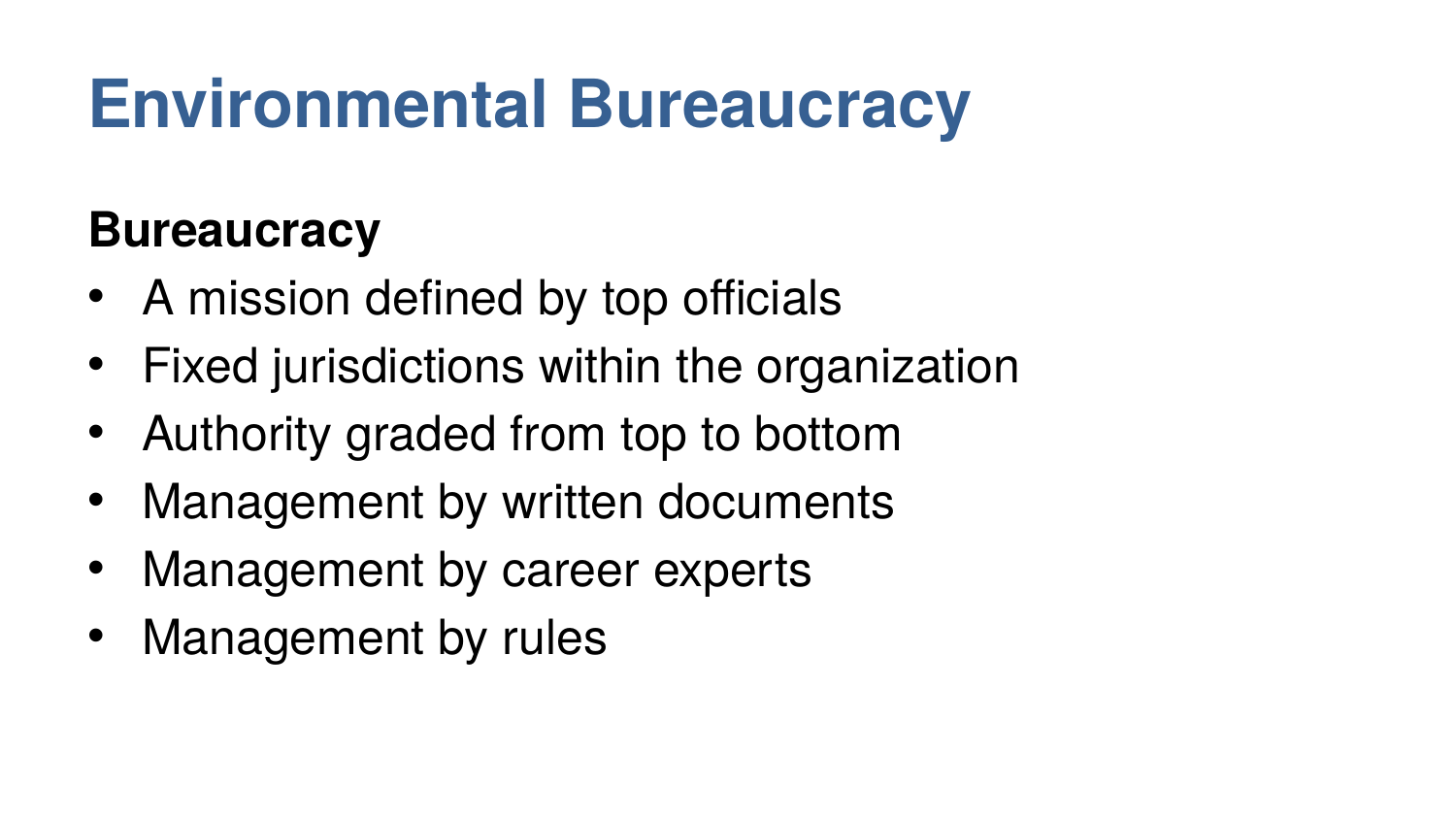

# Environmental Bureaucracy
Bureaucracy
A mission defined by top officials
Fixed jurisdictions within the organization
Authority graded from top to bottom
Management by written documents
Management by career experts
Management by rules